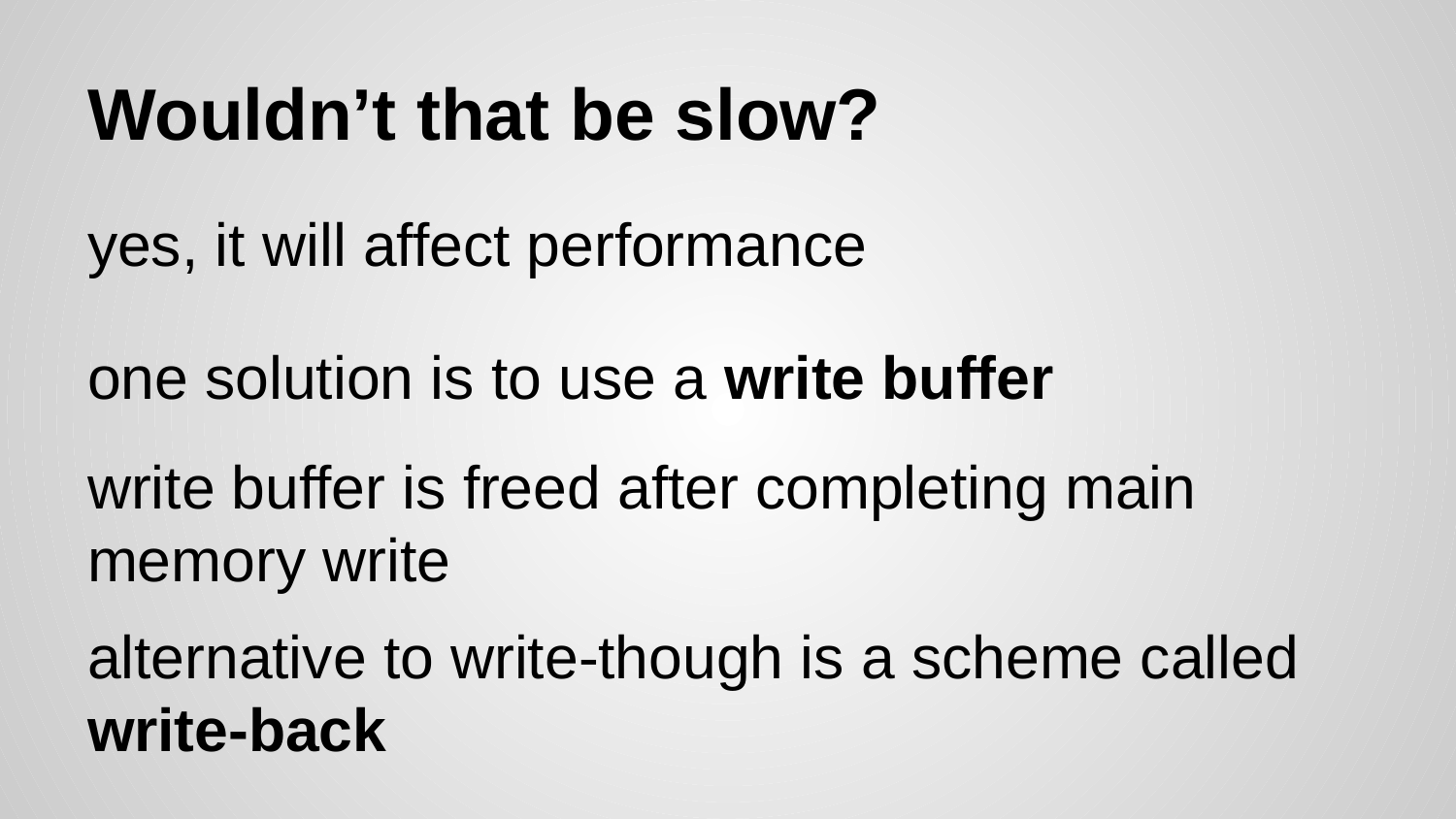

# Wouldn’t that be slow?
yes, it will affect performance
one solution is to use a write buffer
write buffer is freed after completing main memory write
alternative to write-though is a scheme called write-back